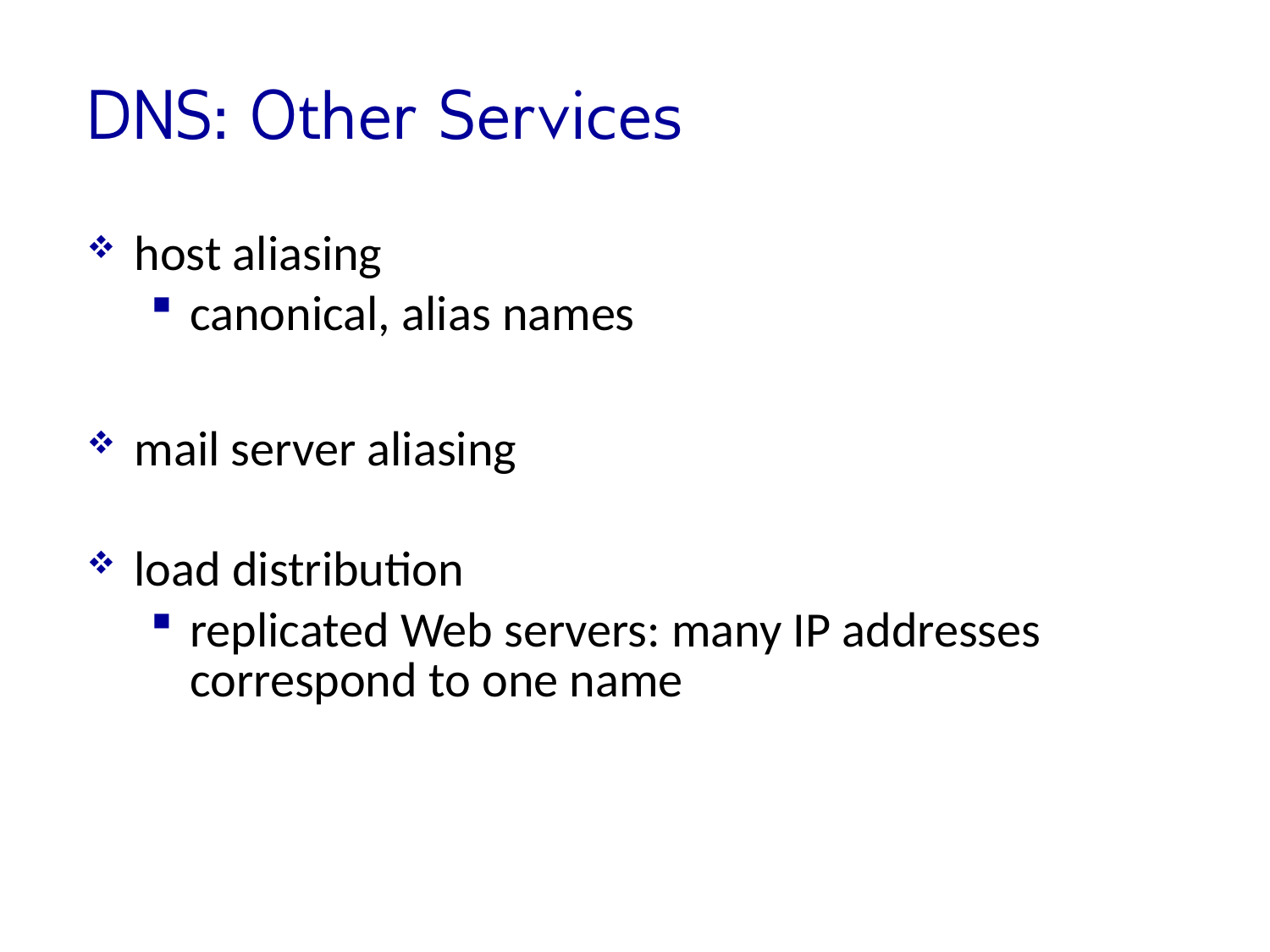

# DNS: Other Services
host aliasing
canonical, alias names

mail server aliasing

load distribution
replicated Web servers: many IP addresses correspond to one name